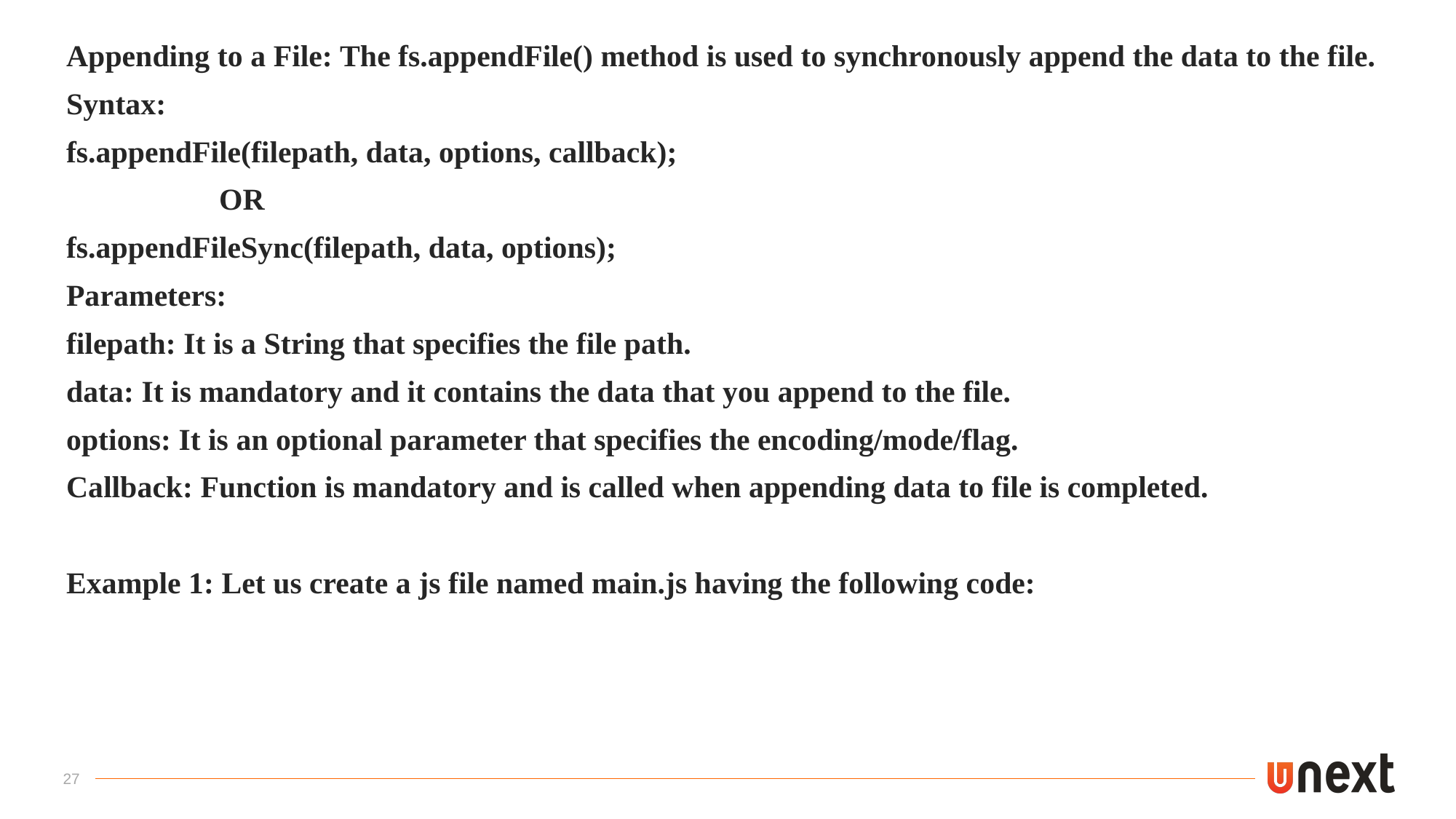

Appending to a File: The fs.appendFile() method is used to synchronously append the data to the file.
Syntax:
fs.appendFile(filepath, data, options, callback);
                    OR
fs.appendFileSync(filepath, data, options);
Parameters:
filepath: It is a String that specifies the file path.
data: It is mandatory and it contains the data that you append to the file.
options: It is an optional parameter that specifies the encoding/mode/flag.
Callback: Function is mandatory and is called when appending data to file is completed.

Example 1: Let us create a js file named main.js having the following code:

27